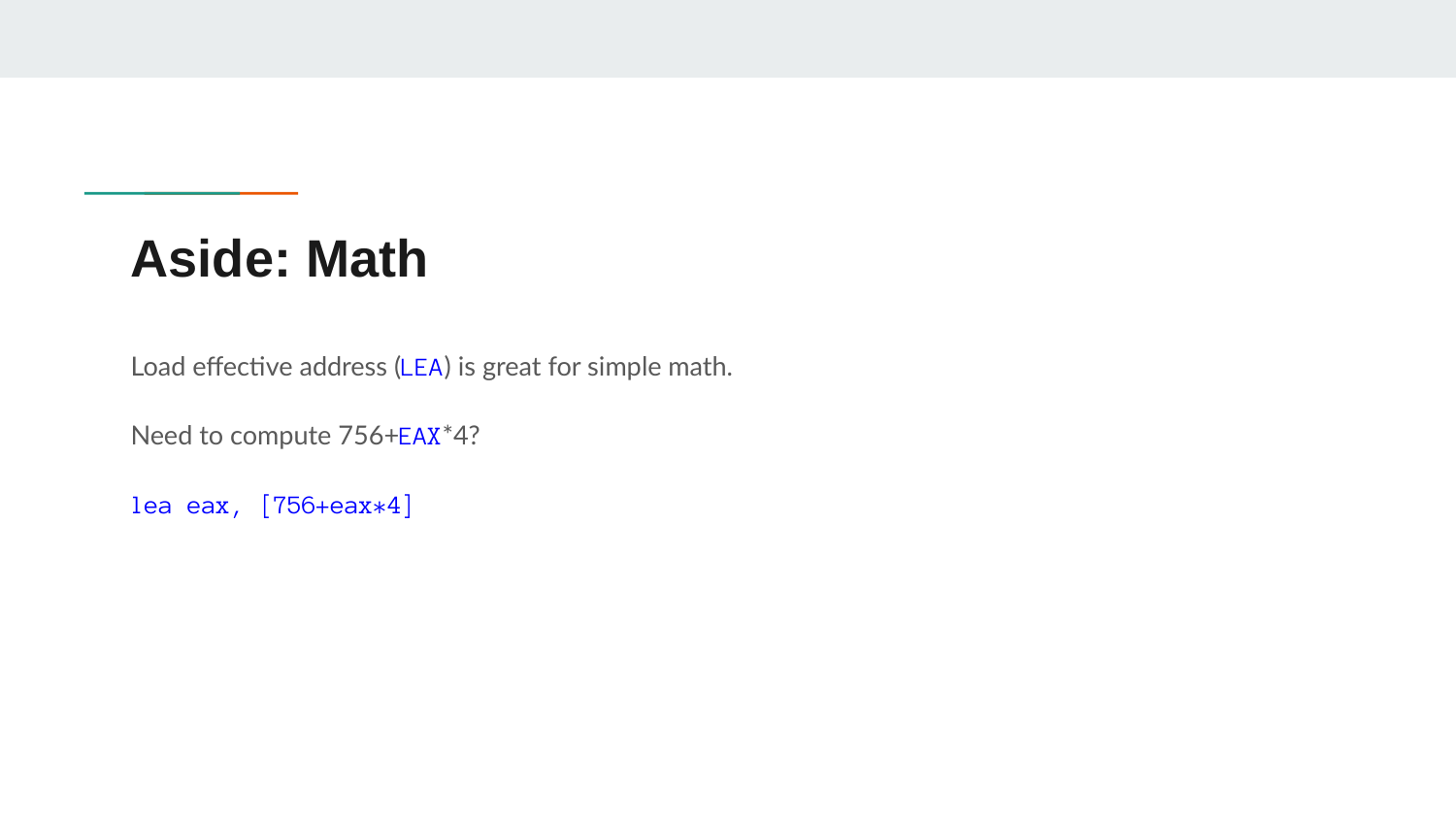

# Aside: Math
Load effective address (LEA) is great for simple math.
Need to compute 756+EAX*4?
lea eax, [756+eax*4]